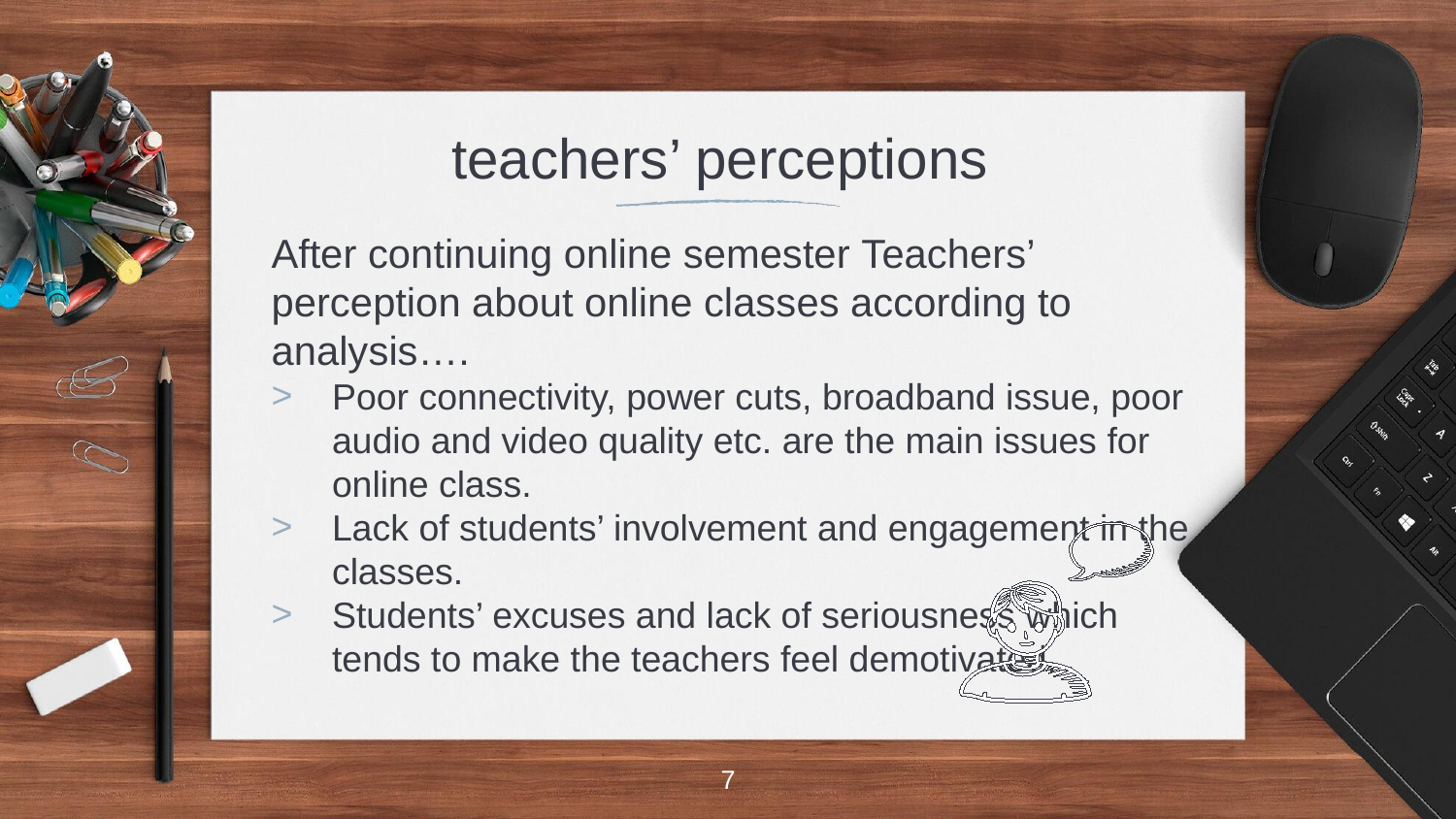

# teachers’ perceptions
After continuing online semester Teachers’ perception about online classes according to analysis….
Poor connectivity, power cuts, broadband issue, poor audio and video quality etc. are the main issues for online class.
Lack of students’ involvement and engagement in the classes.
Students’ excuses and lack of seriousness which tends to make the teachers feel demotivated.

7